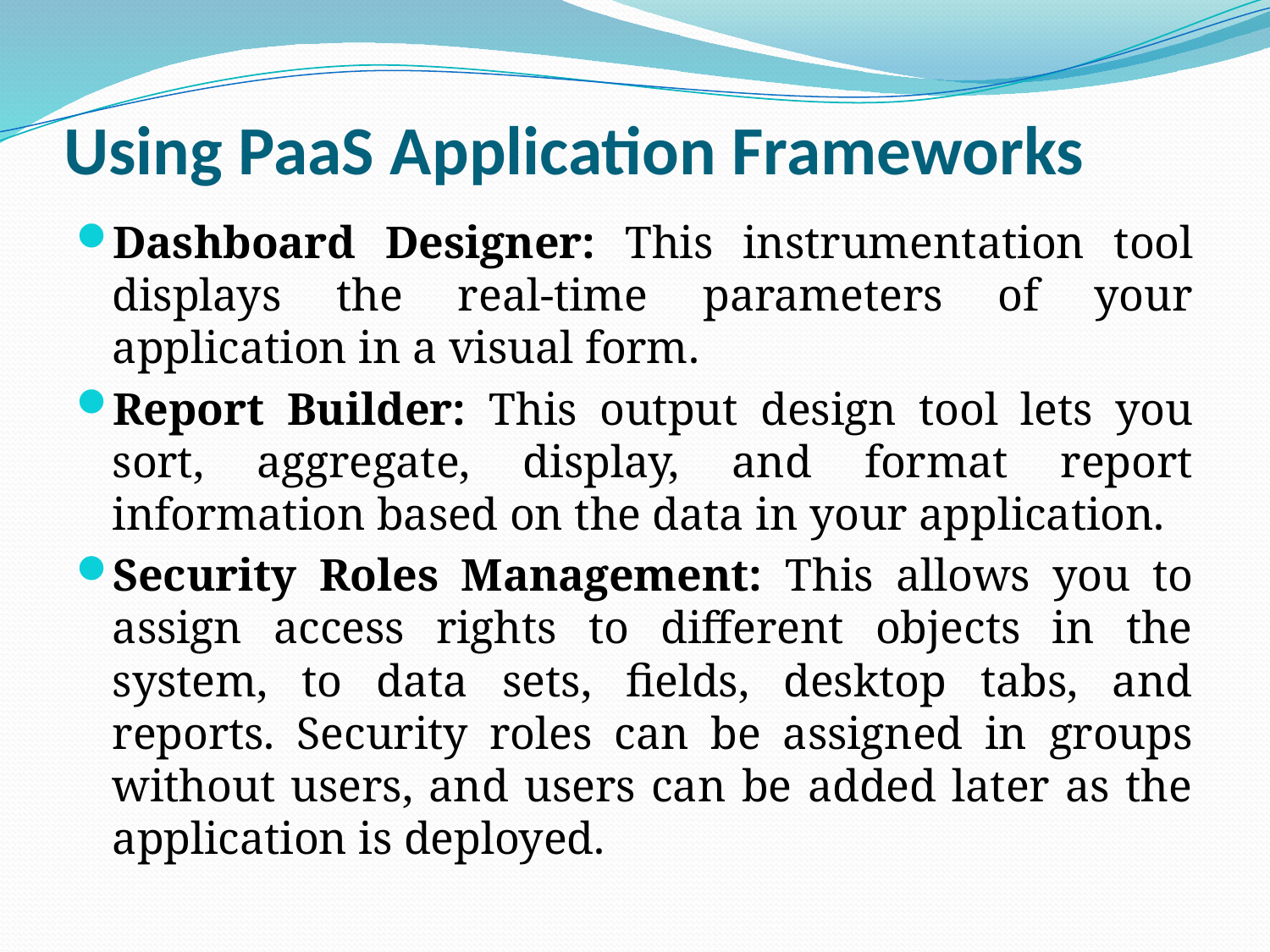

# Using PaaS Application Frameworks
Dashboard Designer: This instrumentation tool displays the real-time parameters of your application in a visual form.
Report Builder: This output design tool lets you sort, aggregate, display, and format report information based on the data in your application.
Security Roles Management: This allows you to assign access rights to different objects in the system, to data sets, fields, desktop tabs, and reports. Security roles can be assigned in groups without users, and users can be added later as the application is deployed.